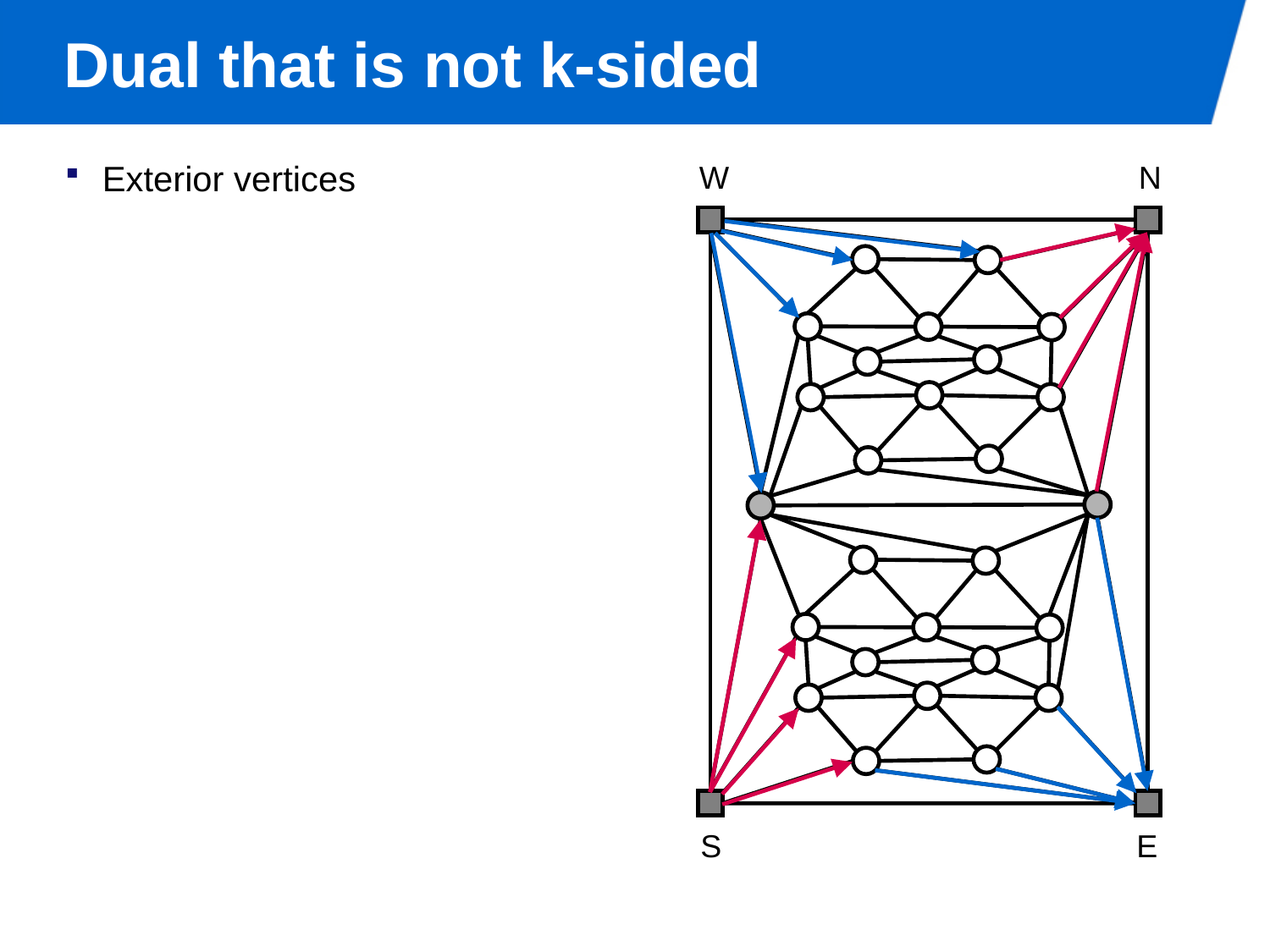

# Dual that is not k-sided
W
N
Exterior vertices

S
E